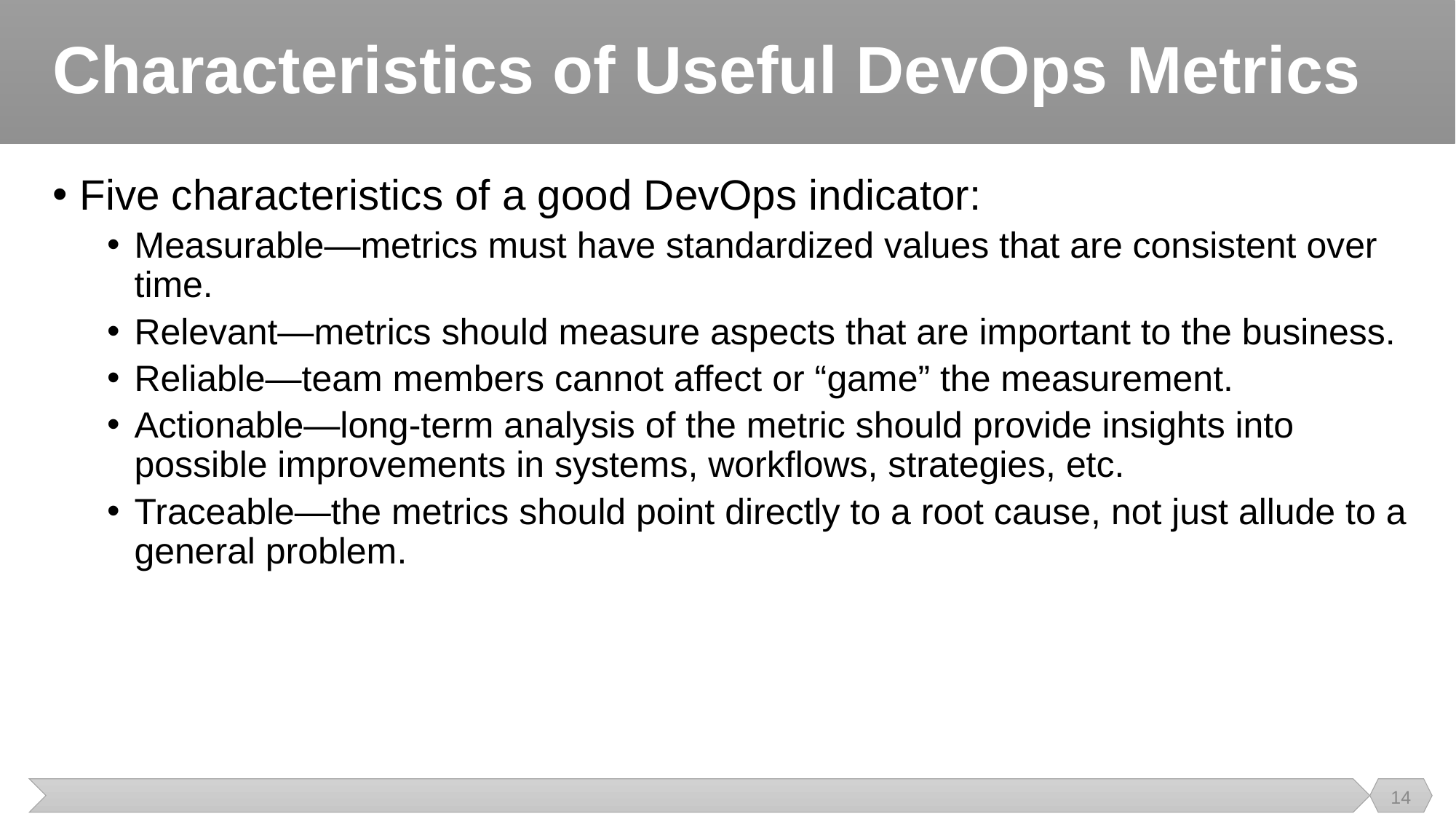

# Characteristics of Useful DevOps Metrics
Five characteristics of a good DevOps indicator:
Measurable—metrics must have standardized values that are consistent over time.
Relevant—metrics should measure aspects that are important to the business.
Reliable—team members cannot affect or “game” the measurement.
Actionable—long-term analysis of the metric should provide insights into possible improvements in systems, workflows, strategies, etc.
Traceable—the metrics should point directly to a root cause, not just allude to a general problem.
14